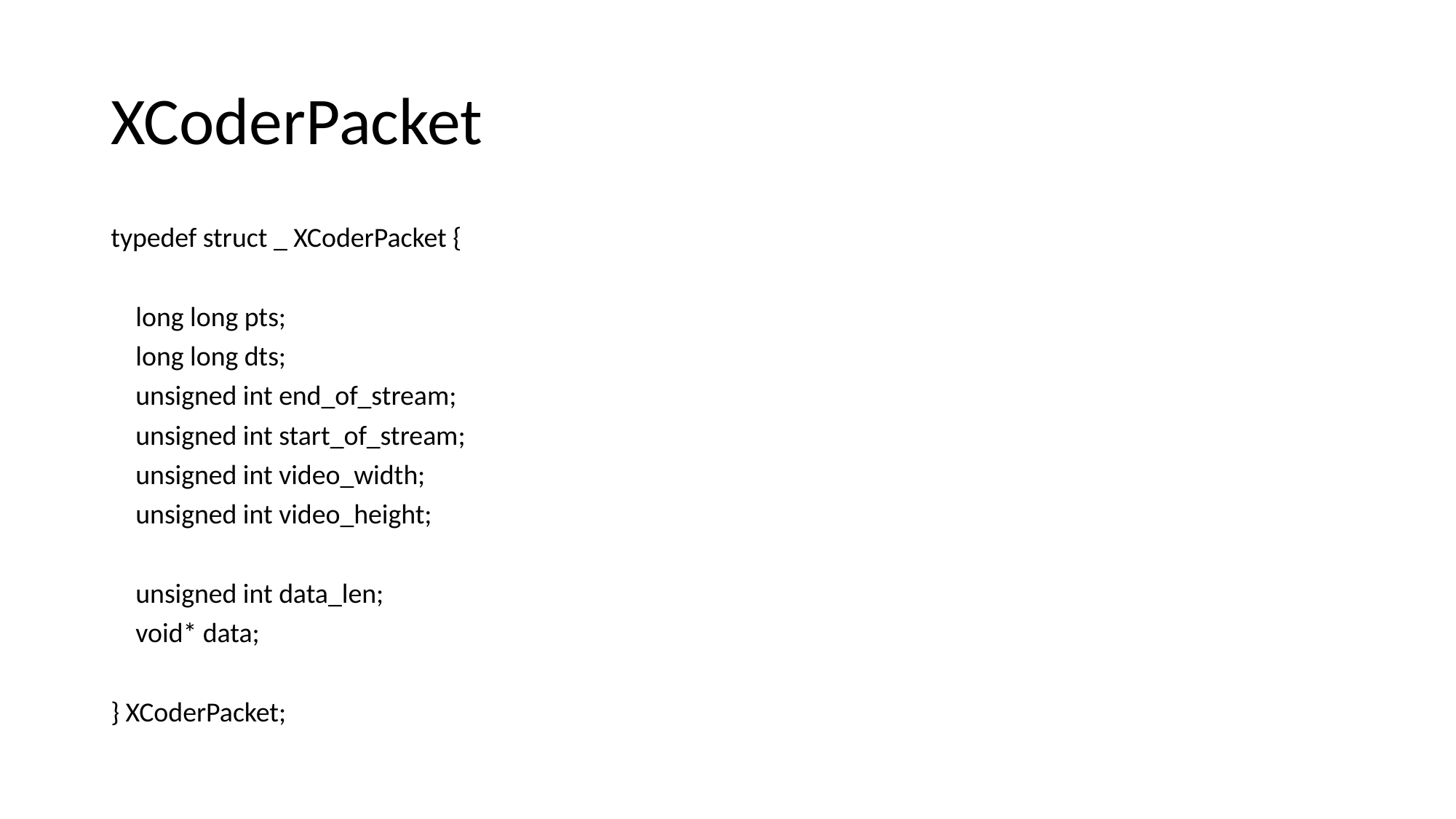

# XCoderPacket
typedef struct _ XCoderPacket {

    long long pts;
    long long dts;
    unsigned int end_of_stream;
    unsigned int start_of_stream;
    unsigned int video_width;
    unsigned int video_height;

    unsigned int data_len;
    void* data;

} XCoderPacket;